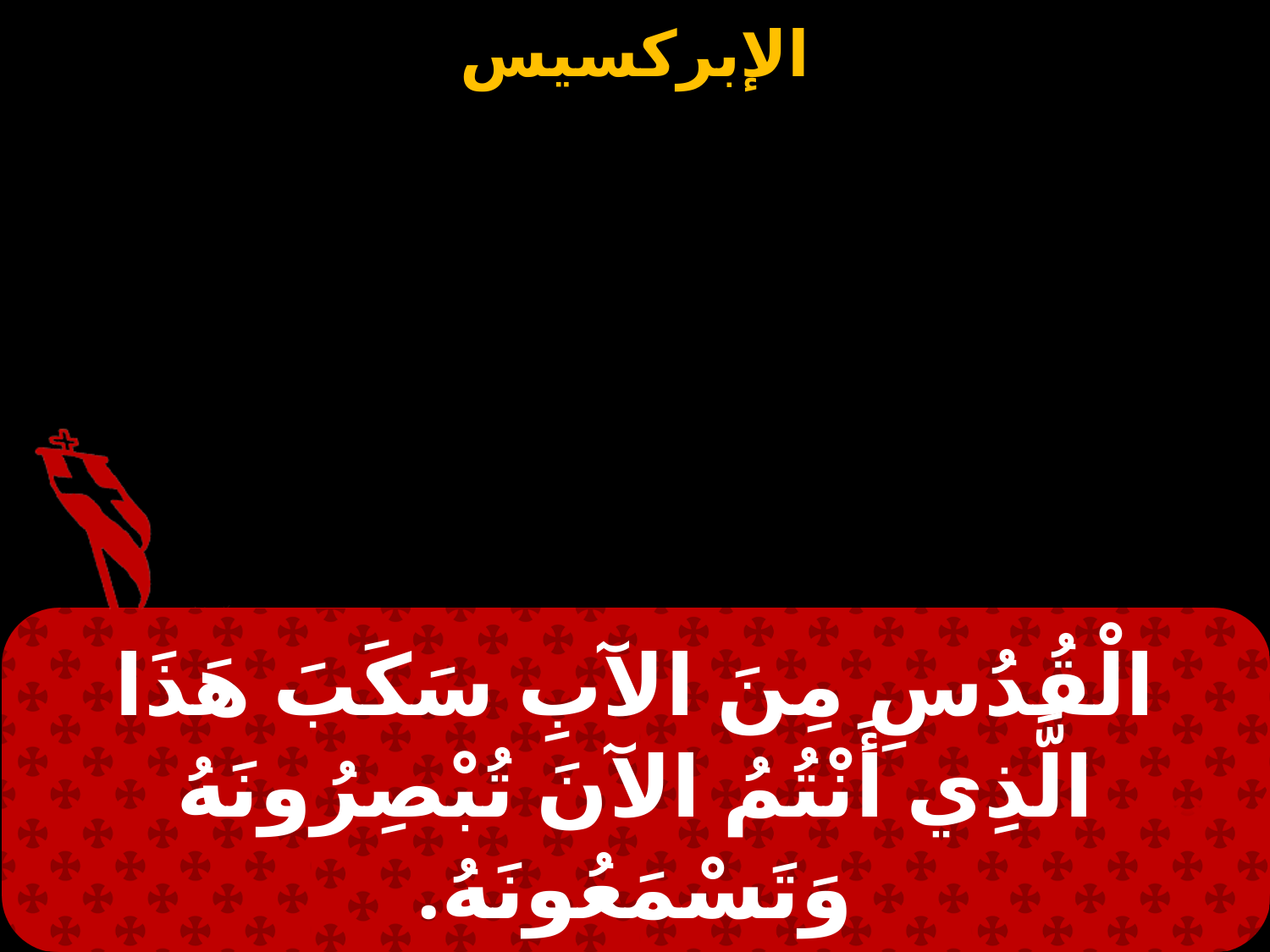

الْقُدُسِ مِنَ الآبِ سَكَبَ هَذَا الَّذِي أَنْتُمُ الآنَ تُبْصِرُونَهُ وَتَسْمَعُونَهُ.